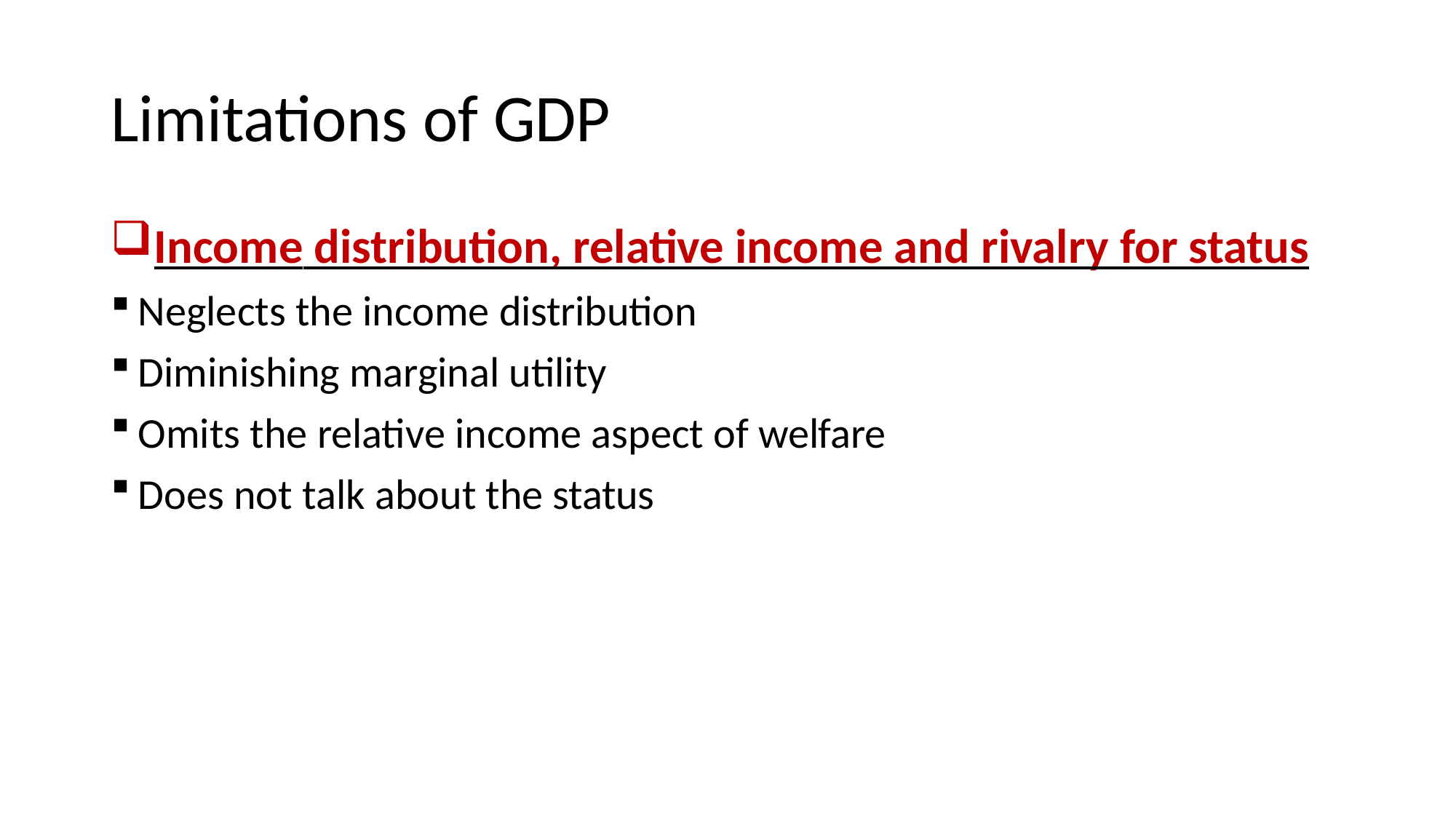

# Limitations of GDP
Income distribution, relative income and rivalry for status
Neglects the income distribution
Diminishing marginal utility
Omits the relative income aspect of welfare
Does not talk about the status